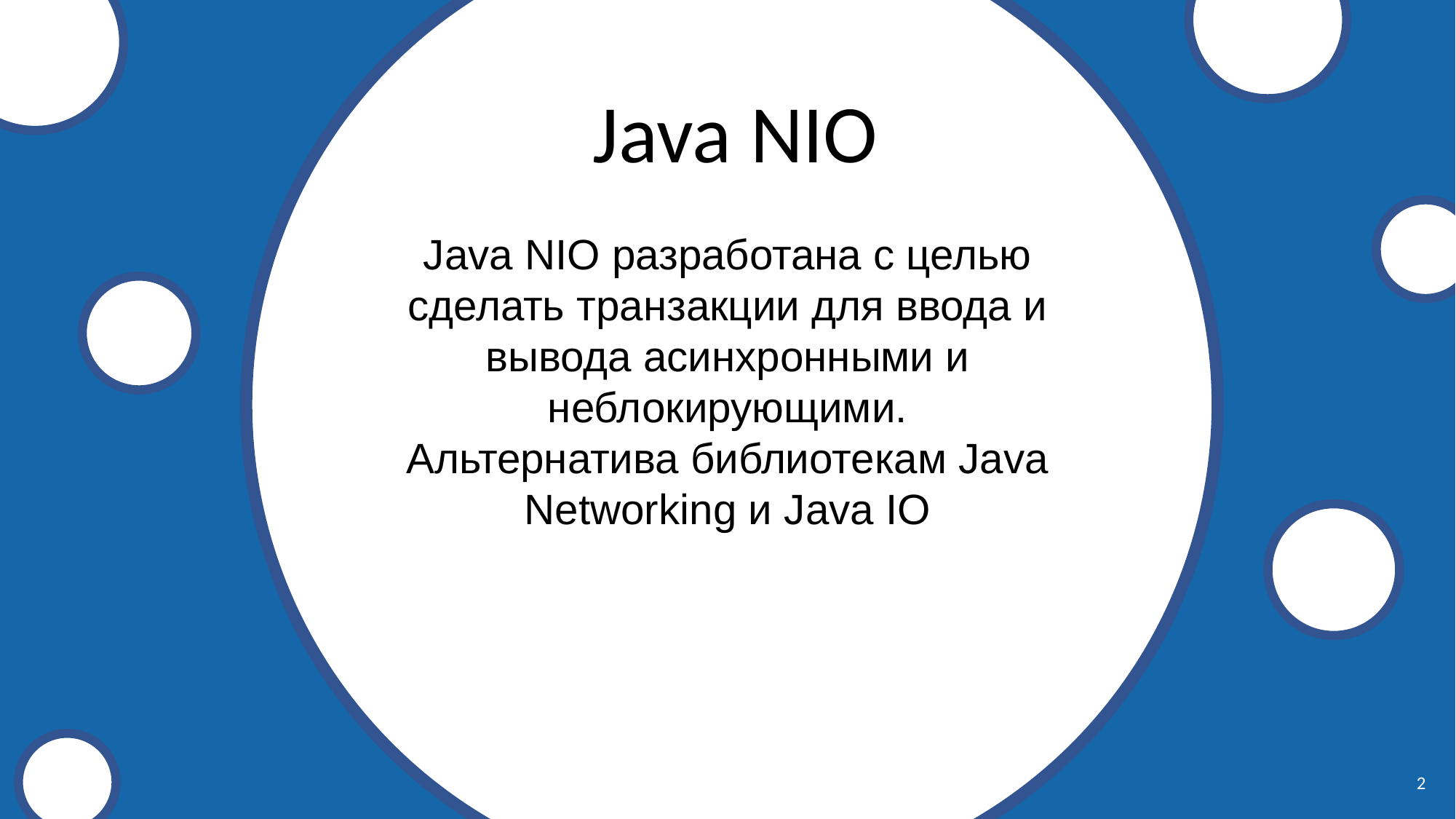

Java NIO

Java NIO разработана с целью сделать транзакции для ввода и вывода асинхронными и неблокирующими.
Альтернатива библиотекам Java Networking и Java IO

API

2